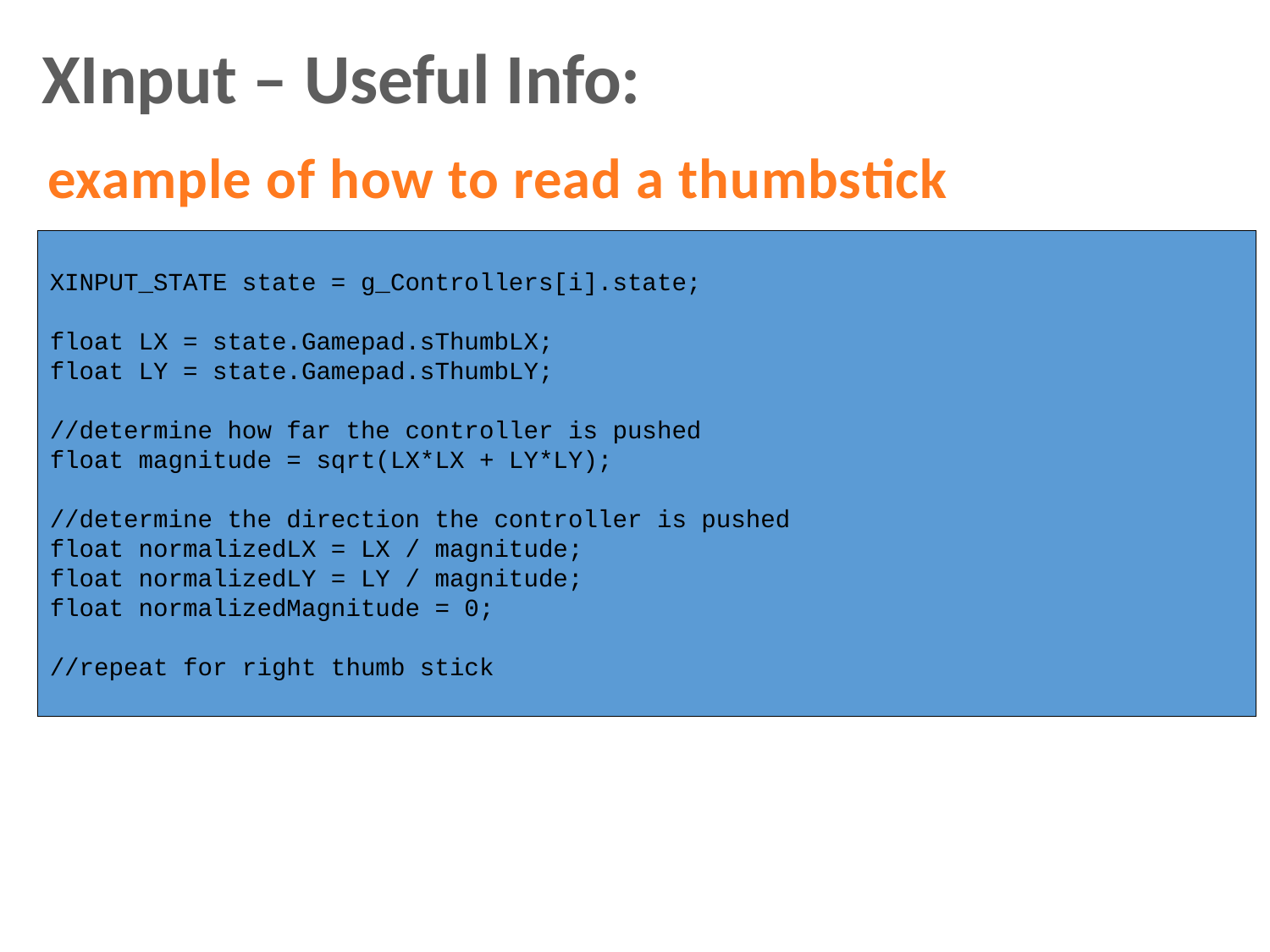

XInput – Useful Info:

example of how to read a thumbstick

XINPUT_STATE state = g_Controllers[i].state;

float LX = state.Gamepad.sThumbLX;
float LY = state.Gamepad.sThumbLY;

//determine how far the controller is pushed
float magnitude = sqrt(LX*LX + LY*LY);

//determine the direction the controller is pushed
float normalizedLX = LX / magnitude;
float normalizedLY = LY / magnitude;
float normalizedMagnitude = 0;

//repeat for right thumb stick